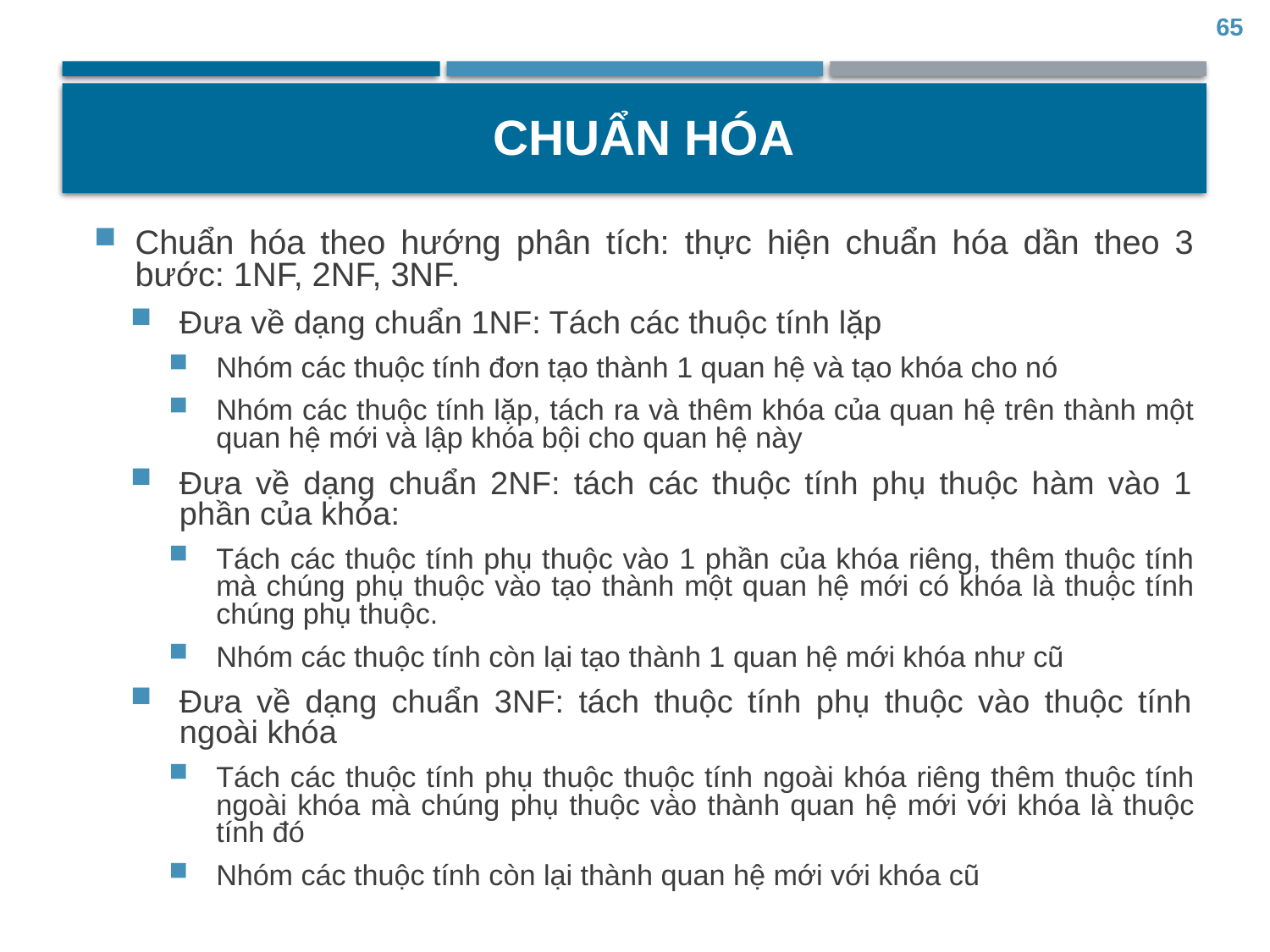

65
# Chuẩn hóa
Chuẩn hóa theo hướng phân tích: thực hiện chuẩn hóa dần theo 3 bước: 1NF, 2NF, 3NF.
Đưa về dạng chuẩn 1NF: Tách các thuộc tính lặp
Nhóm các thuộc tính đơn tạo thành 1 quan hệ và tạo khóa cho nó
Nhóm các thuộc tính lặp, tách ra và thêm khóa của quan hệ trên thành một quan hệ mới và lập khóa bội cho quan hệ này
Đưa về dạng chuẩn 2NF: tách các thuộc tính phụ thuộc hàm vào 1 phần của khóa:
Tách các thuộc tính phụ thuộc vào 1 phần của khóa riêng, thêm thuộc tính mà chúng phụ thuộc vào tạo thành một quan hệ mới có khóa là thuộc tính chúng phụ thuộc.
Nhóm các thuộc tính còn lại tạo thành 1 quan hệ mới khóa như cũ
Đưa về dạng chuẩn 3NF: tách thuộc tính phụ thuộc vào thuộc tính ngoài khóa
Tách các thuộc tính phụ thuộc thuộc tính ngoài khóa riêng thêm thuộc tính ngoài khóa mà chúng phụ thuộc vào thành quan hệ mới với khóa là thuộc tính đó
Nhóm các thuộc tính còn lại thành quan hệ mới với khóa cũ